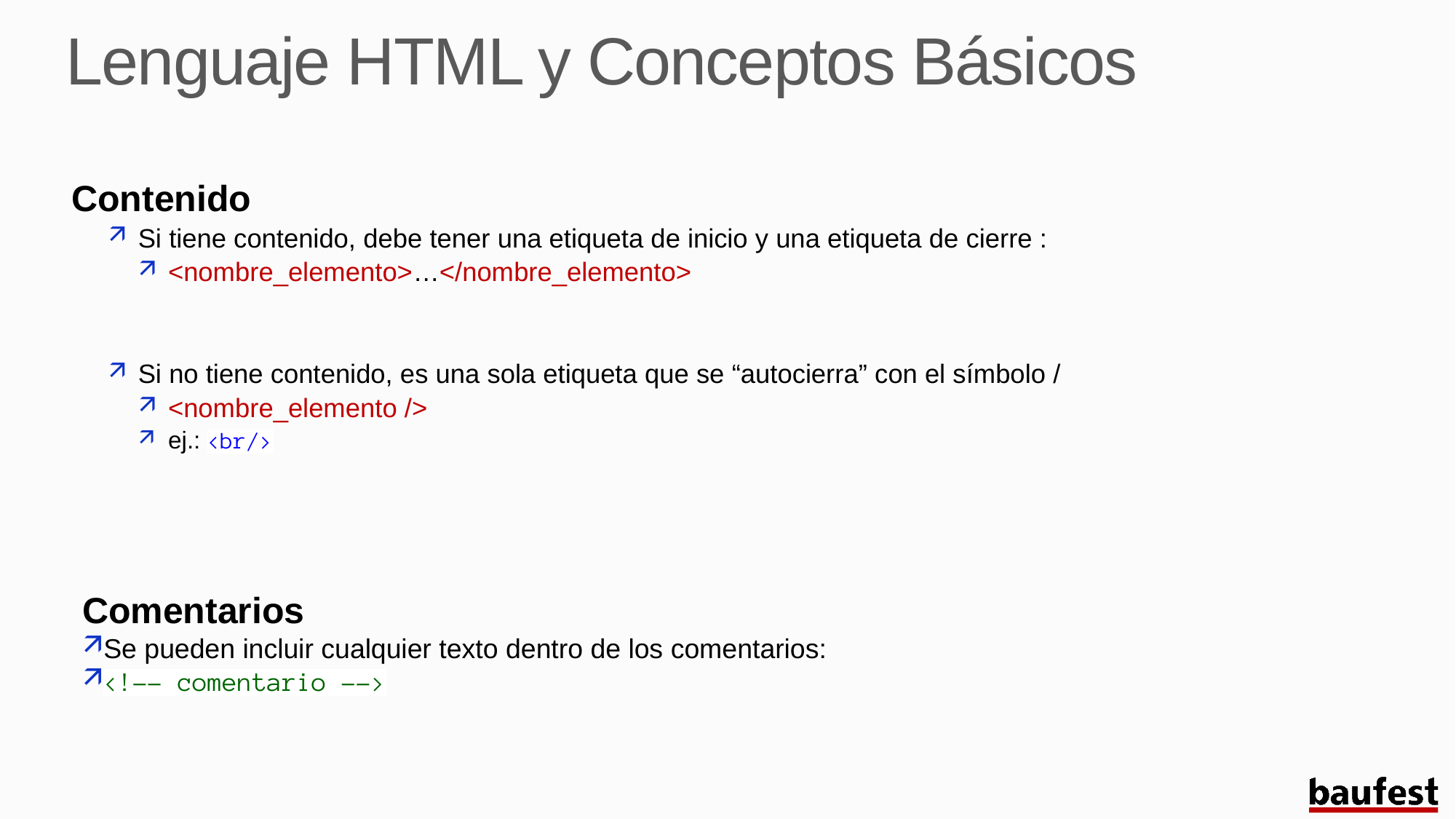

# Lenguaje HTML y Conceptos Básicos
Contenido
Si tiene contenido, debe tener una etiqueta de inicio y una etiqueta de cierre :
<nombre_elemento>…</nombre_elemento>

Si no tiene contenido, es una sola etiqueta que se “autocierra” con el símbolo /
<nombre_elemento />
ej.: <br/>

Comentarios
Se pueden incluir cualquier texto dentro de los comentarios:
<!-- comentario -->